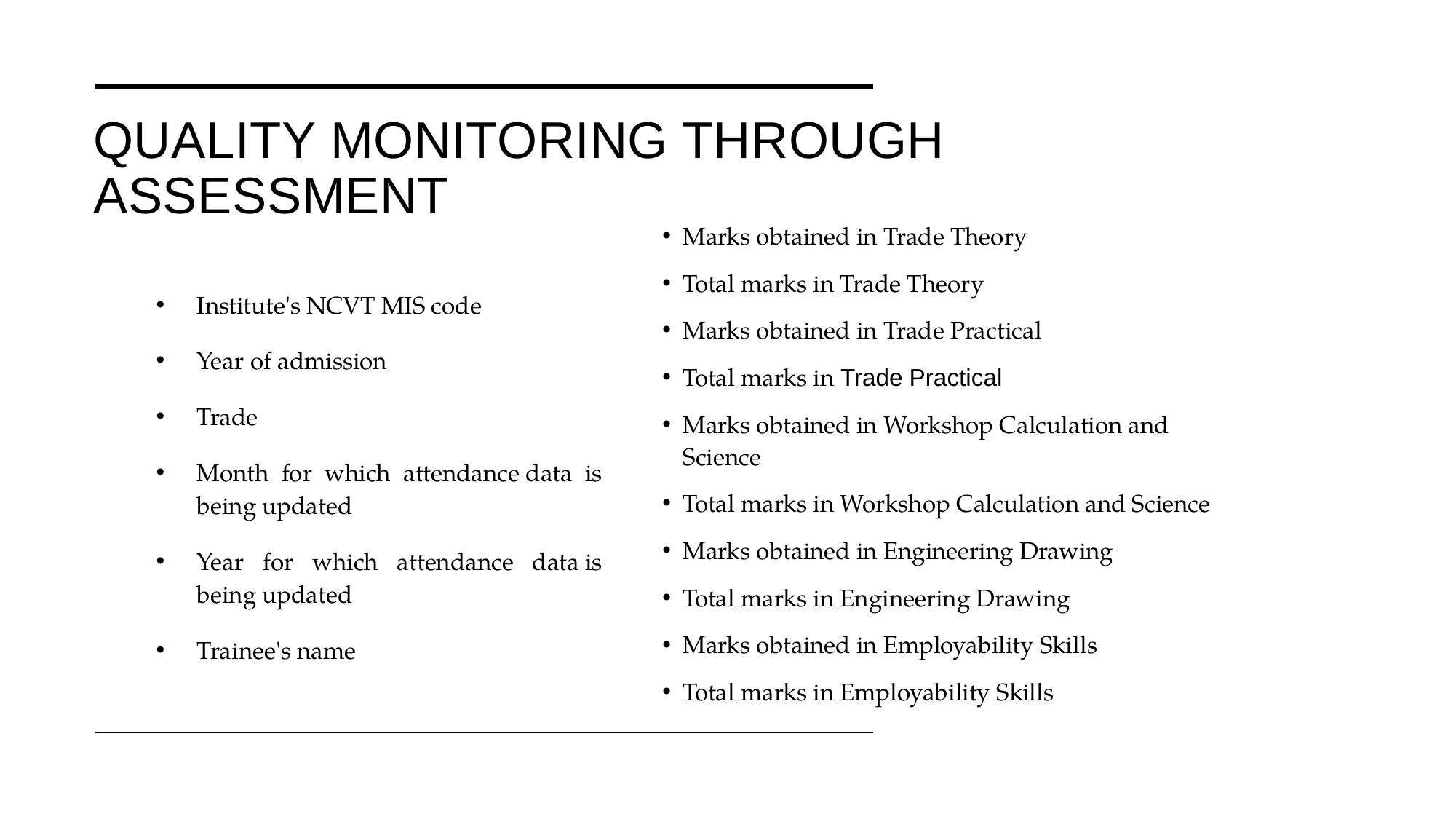

# QUALITY Monitoring THROUGH ASSESSMENT
Marks obtained in Trade Theory
Total marks in Trade Theory
Marks obtained in Trade Practical
Total marks in Trade Practical
Marks obtained in Workshop Calculation and Science
Total marks in Workshop Calculation and Science
Marks obtained in Engineering Drawing
Total marks in Engineering Drawing
Marks obtained in Employability Skills
Total marks in Employability Skills

Institute's NCVT MIS code
Year of admission
Trade
Month for which attendance data is being updated
Year for which attendance data is being updated
Trainee's name